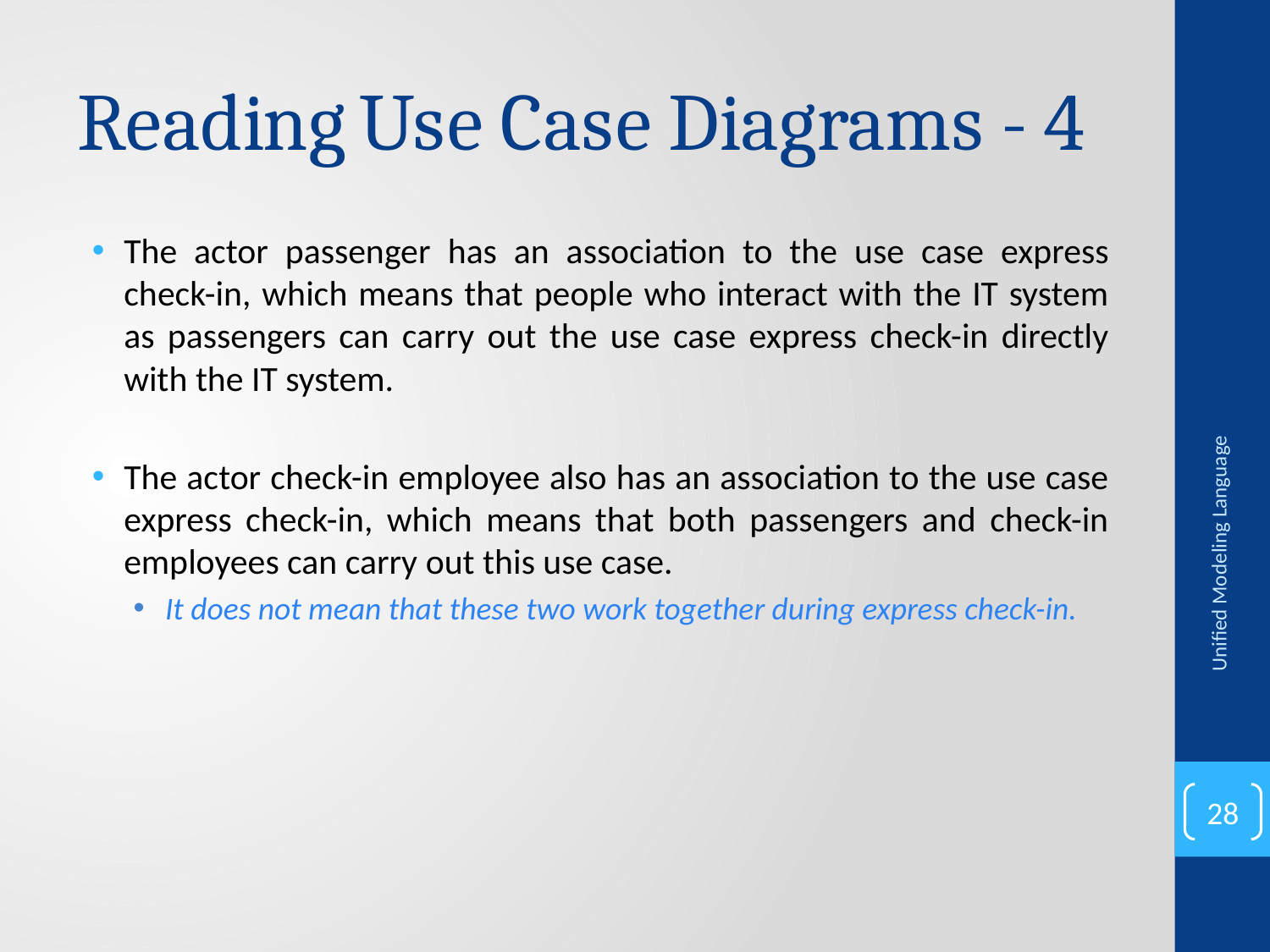

# Reading Use Case Diagrams - 4
The actor passenger has an association to the use case express check-in, which means that people who interact with the IT system as passengers can carry out the use case express check-in directly with the IT system.

The actor check-in employee also has an association to the use case express check-in, which means that both passengers and check-in employees can carry out this use case.
It does not mean that these two work together during express check-in.
Unified Modeling Language
28